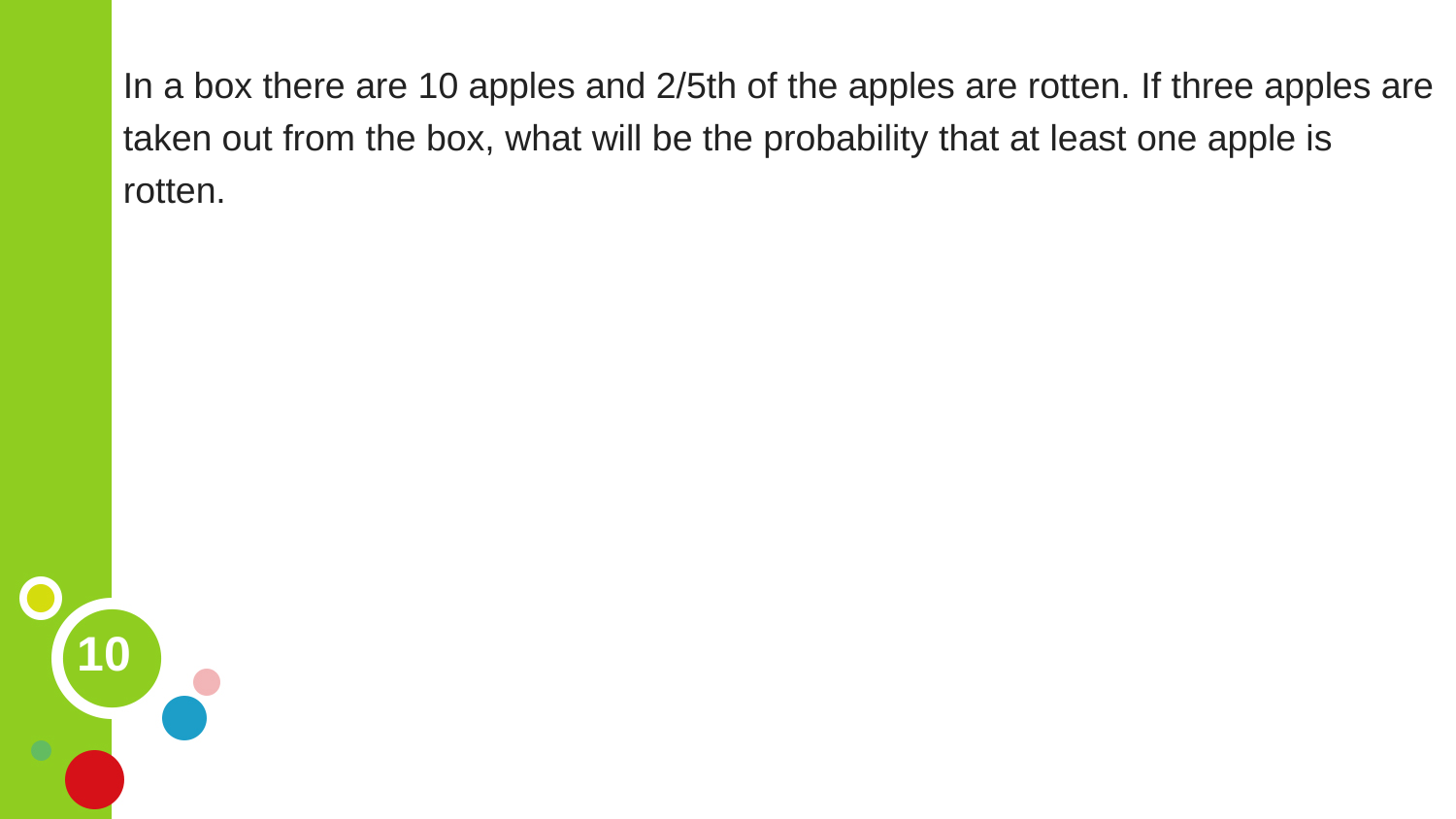

In a box there are 10 apples and 2/5th of the apples are rotten. If three apples are taken out from the box, what will be the probability that at least one apple is rotten.

10